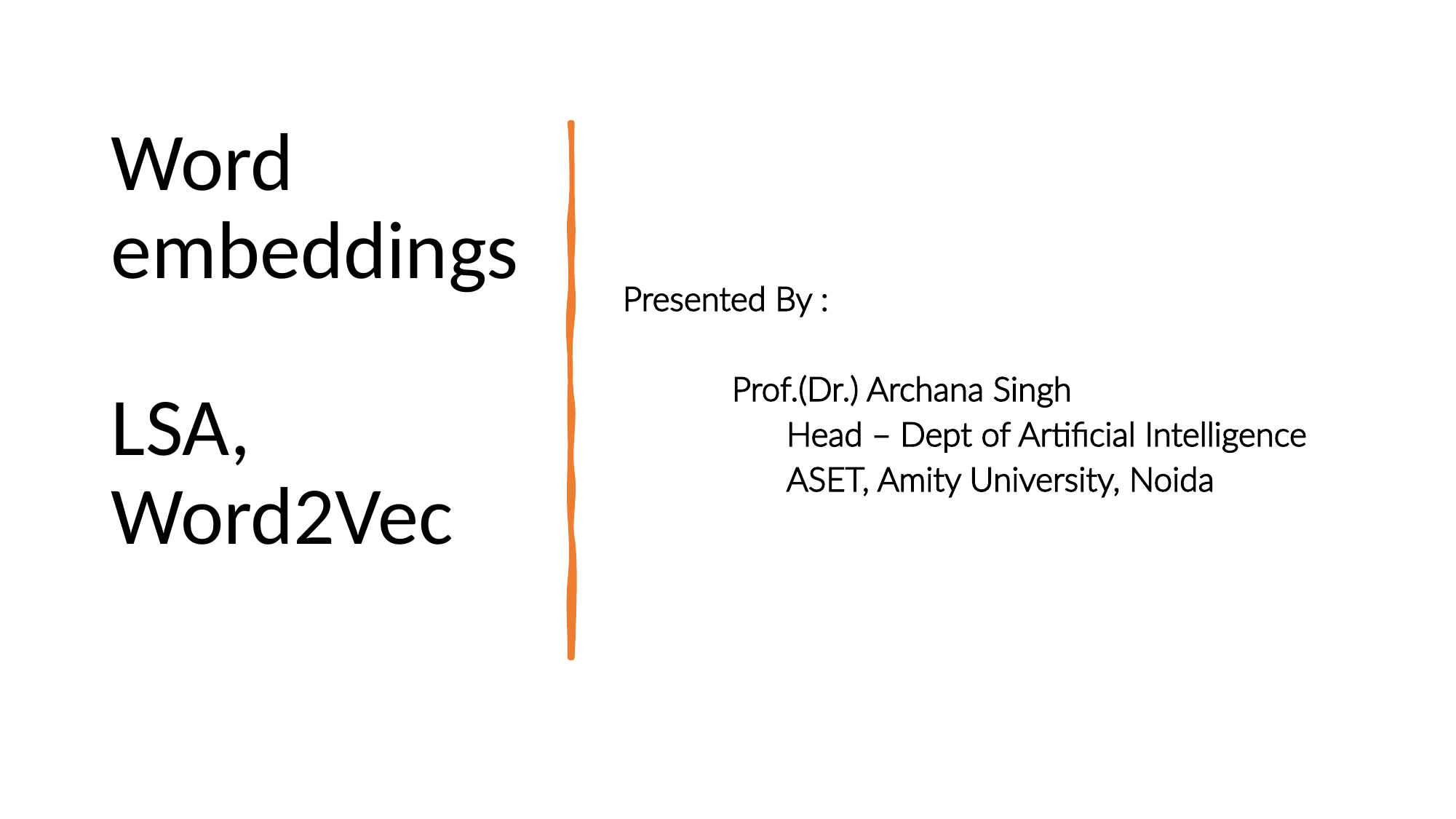

# Word embeddings LSA, Word2Vec
Presented By :

	Prof.(Dr.) Archana Singh
	      Head – Dept of Artificial Intelligence
	      ASET, Amity University, Noida